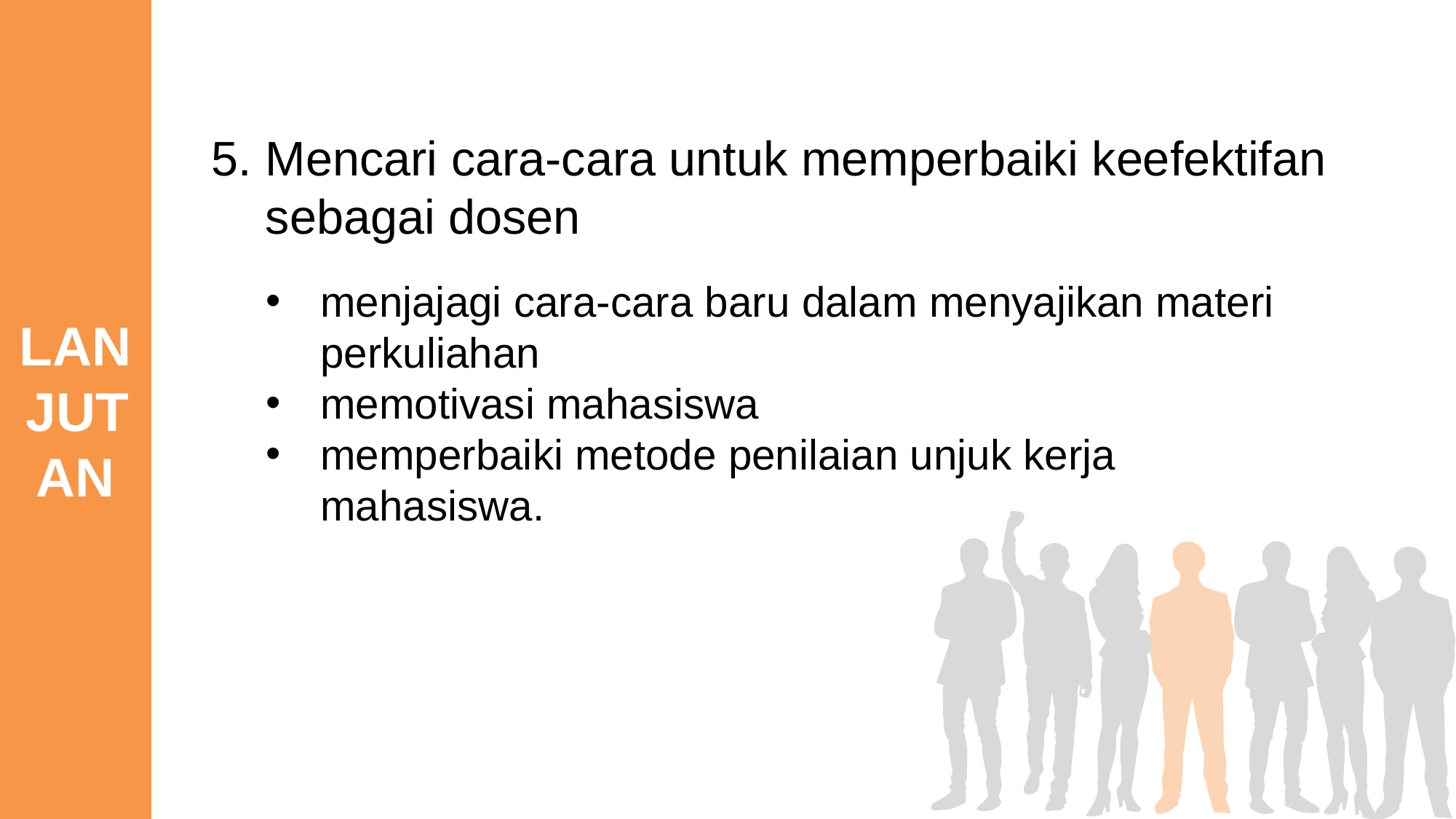

LANJUTAN
5. Mencari cara-cara untuk memperbaiki keefektifan
    sebagai dosen
menjajagi cara-cara baru dalam menyajikan materi perkuliahan
memotivasi mahasiswa
memperbaiki metode penilaian unjuk kerja mahasiswa.